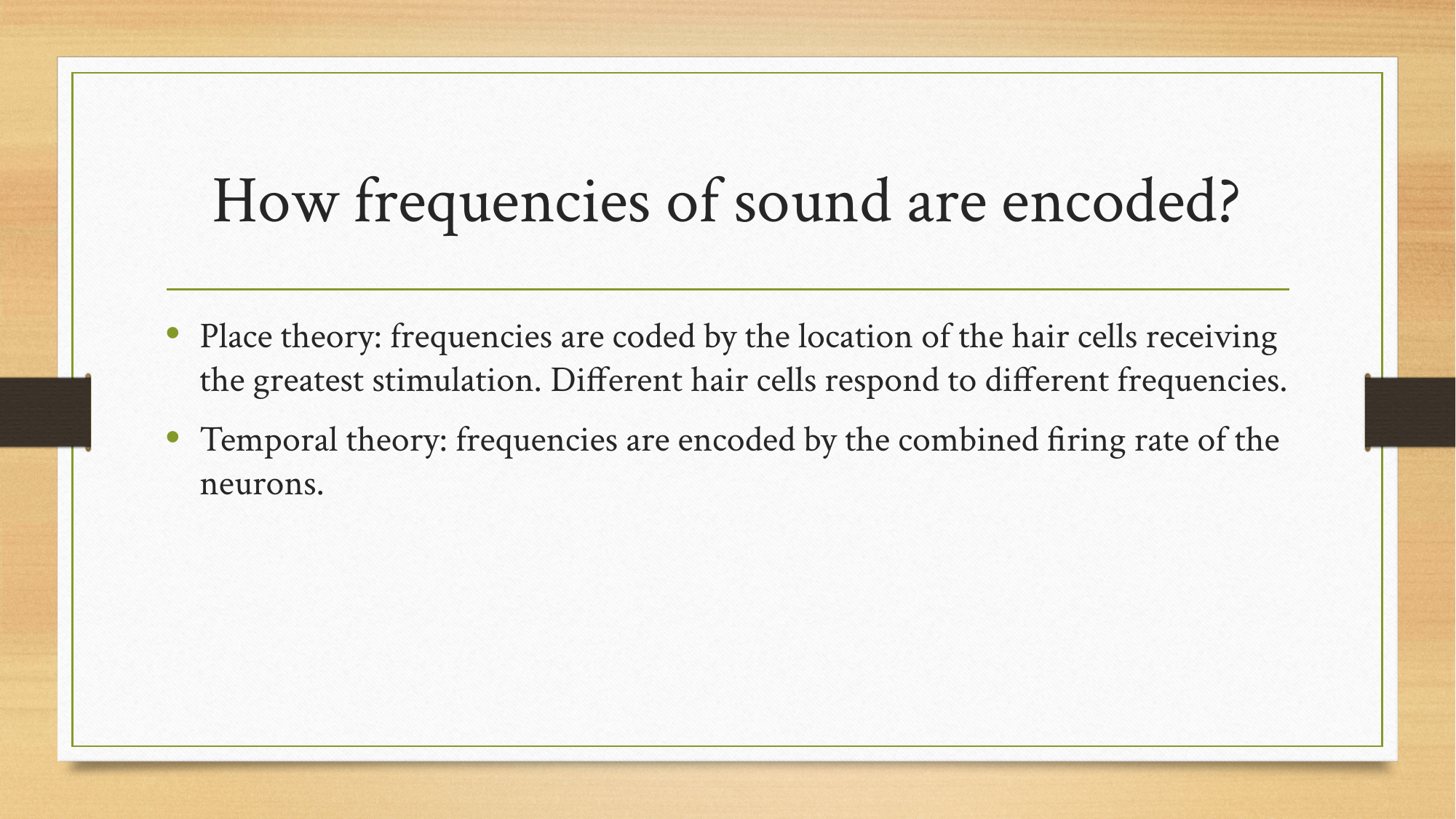

# How frequencies of sound are encoded?
Place theory: frequencies are coded by the location of the hair cells receiving the greatest stimulation. Different hair cells respond to different frequencies.
Temporal theory: frequencies are encoded by the combined firing rate of the neurons.